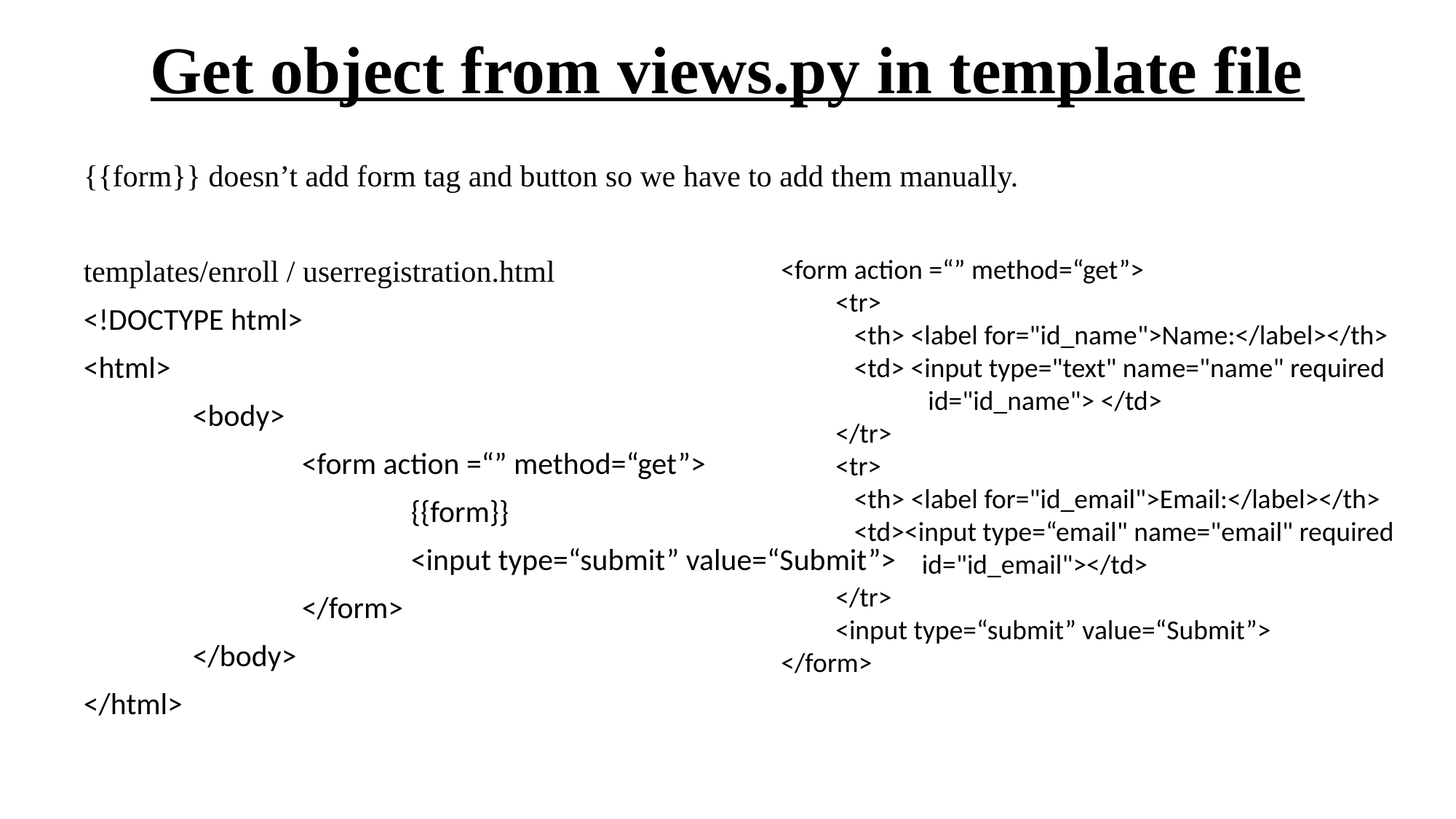

# Get object from views.py in template file
{{form}} doesn’t add form tag and button so we have to add them manually.

templates/enroll / userregistration.html
<!DOCTYPE html>
<html>
	<body>
		<form action =“” method=“get”>
			{{form}}
			<input type=“submit” value=“Submit”>
		</form>
	</body>
</html>
<form action =“” method=“get”>
<tr>
   <th> <label for="id_name">Name:</label></th>
   <td> <input type="text" name="name" required
               id="id_name"> </td>
</tr>
<tr>
   <th> <label for="id_email">Email:</label></th>
   <td><input type=“email" name="email" required
              id="id_email"></td>
</tr>
<input type=“submit” value=“Submit”>
</form>